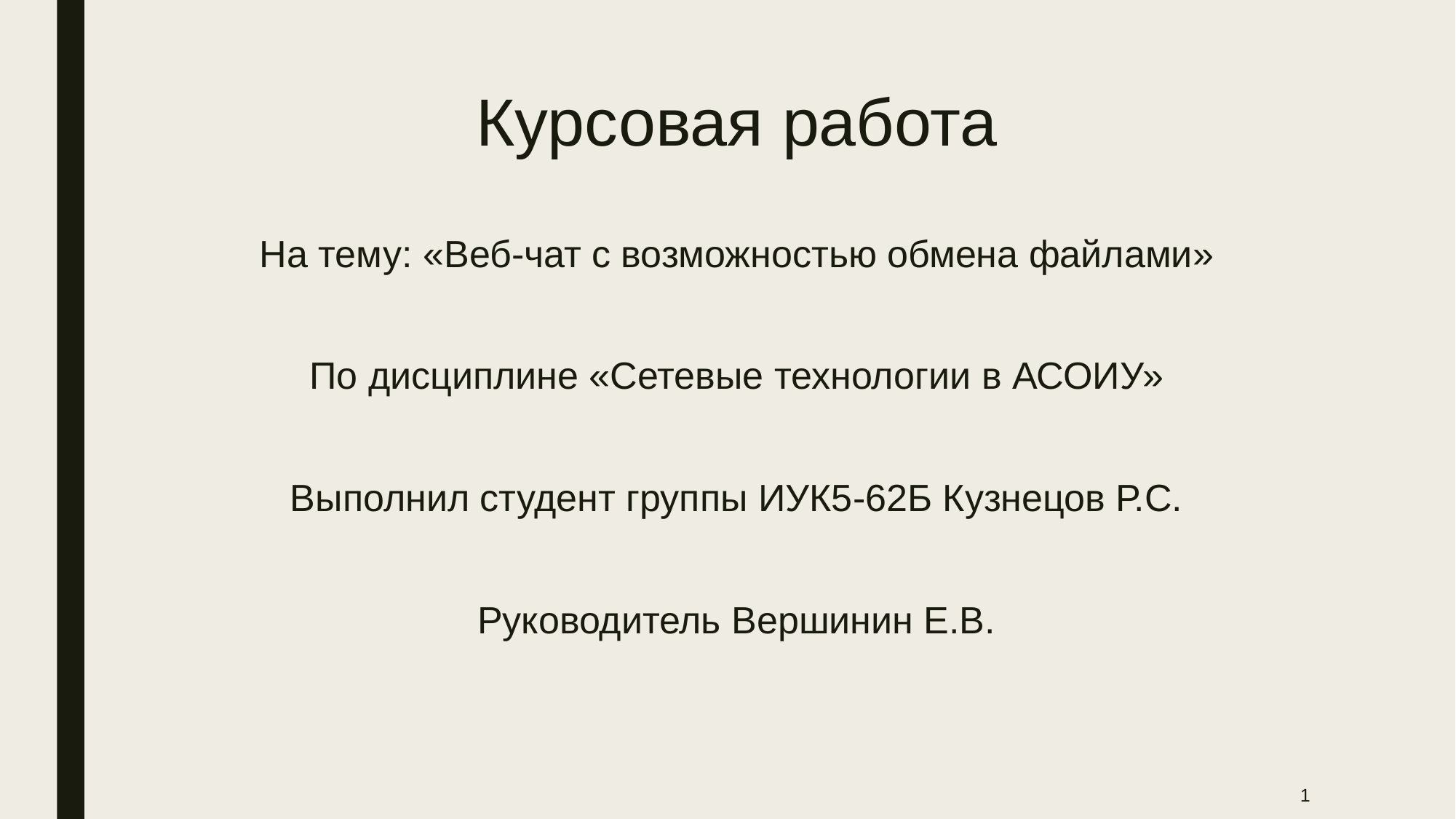

# Курсовая работа
На тему: «Веб-чат с возможностью обмена файлами»

По дисциплине «Сетевые технологии в АСОИУ»

Выполнил студент группы ИУК5-62Б Кузнецов Р.С.

Руководитель Вершинин Е.В.
1